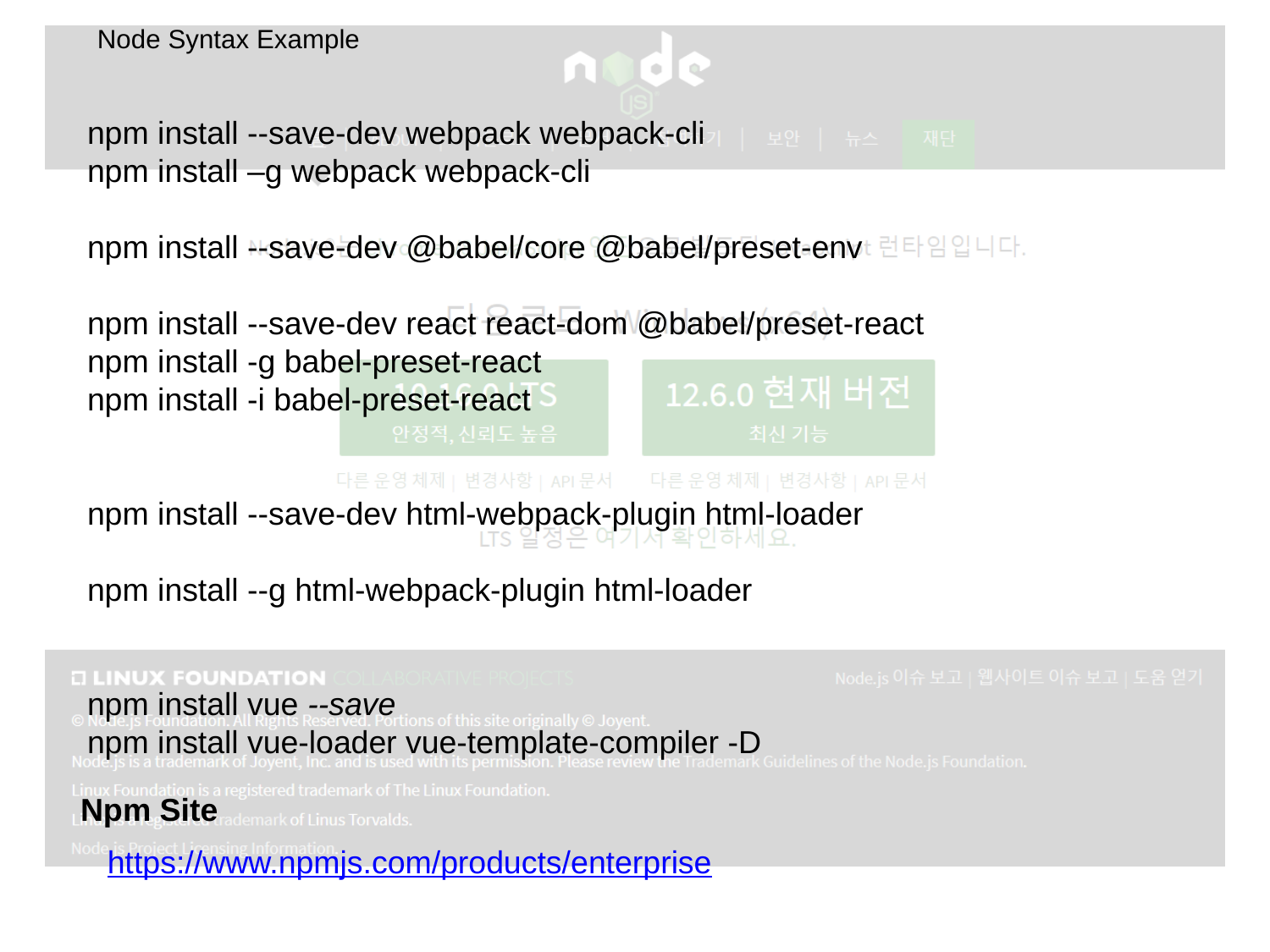

Node Syntax Example
npm install --save-dev webpack webpack-cli
npm install –g webpack webpack-cli

npm install --save-dev @babel/core @babel/preset-env

npm install --save-dev react react-dom @babel/preset-react
npm install -g babel-preset-react
npm install -i babel-preset-react

npm install --save-dev html-webpack-plugin html-loader

npm install --g html-webpack-plugin html-loader

npm install vue --save
npm install vue-loader vue-template-compiler -D
Npm Site
https://www.npmjs.com/products/enterprise